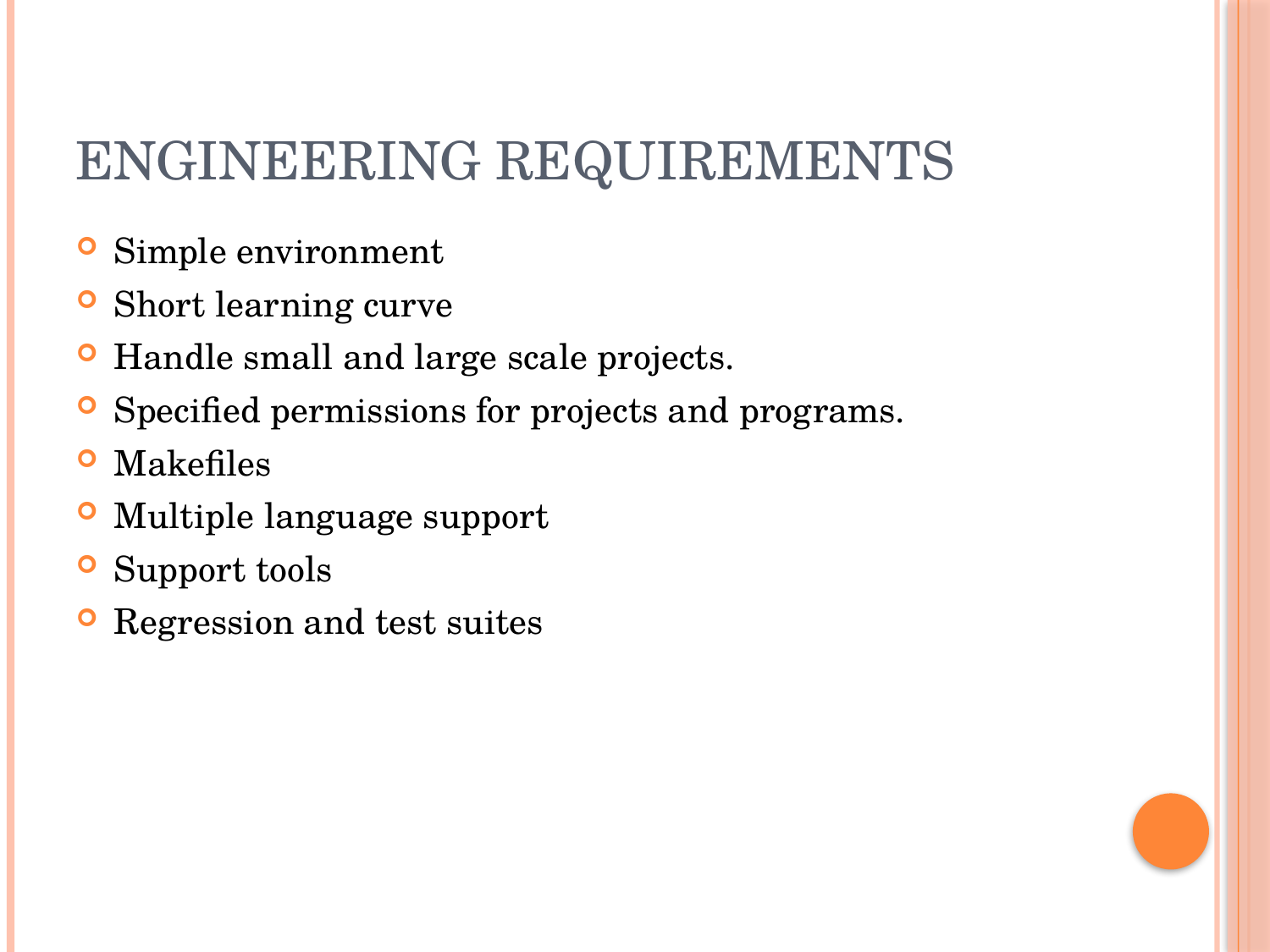

# Engineering Requirements
Simple environment
Short learning curve
Handle small and large scale projects.
Specified permissions for projects and programs.
Makefiles
Multiple language support
Support tools
Regression and test suites